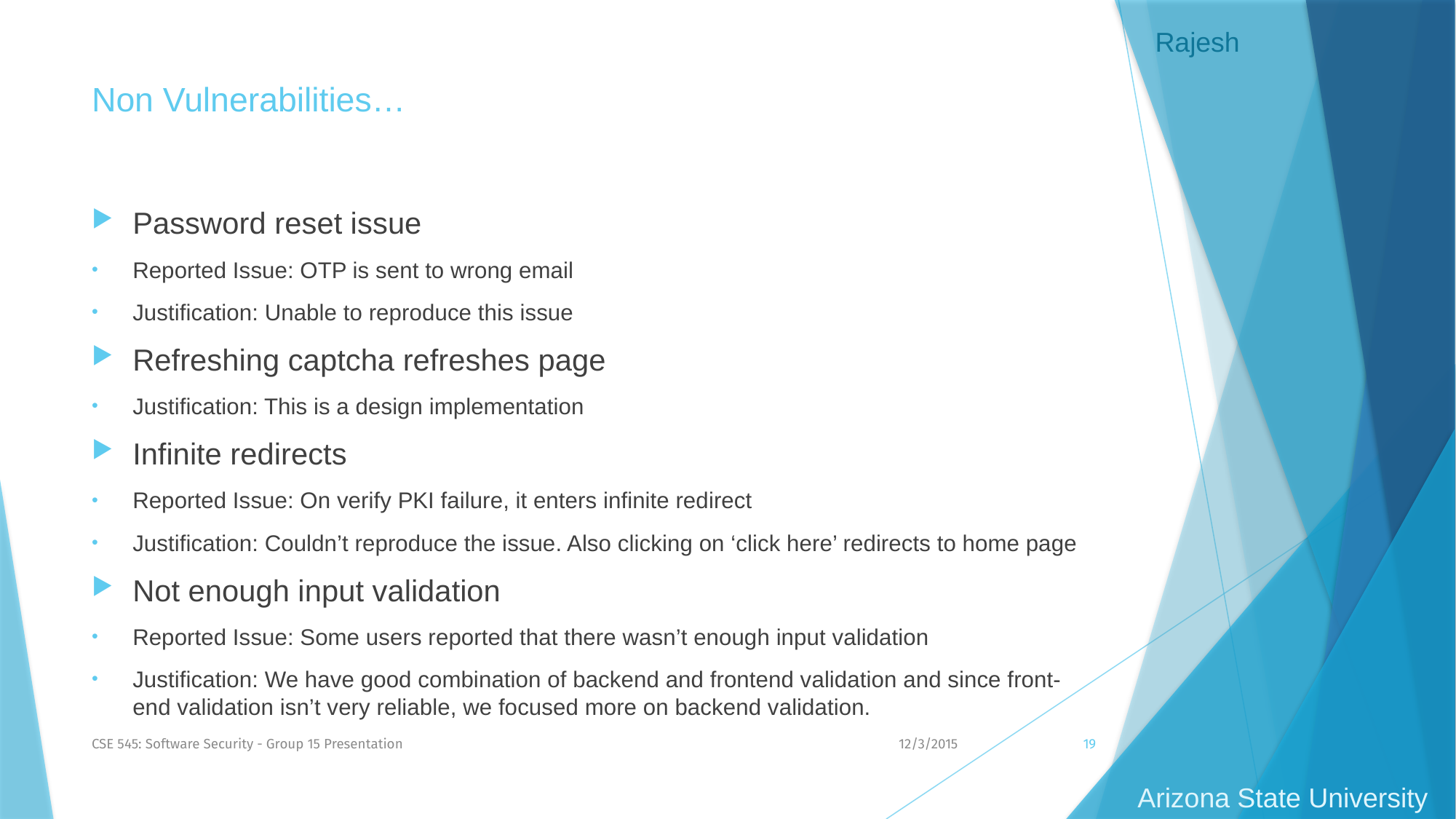

Rajesh
# Non Vulnerabilities…
Password reset issue
Reported Issue: OTP is sent to wrong email
Justification: Unable to reproduce this issue
Refreshing captcha refreshes page
Justification: This is a design implementation
Infinite redirects
Reported Issue: On verify PKI failure, it enters infinite redirect
Justification: Couldn’t reproduce the issue. Also clicking on ‘click here’ redirects to home page
Not enough input validation
Reported Issue: Some users reported that there wasn’t enough input validation
Justification: We have good combination of backend and frontend validation and since front-end validation isn’t very reliable, we focused more on backend validation.
CSE 545: Software Security - Group 15 Presentation
12/3/2015
19
Arizona State University